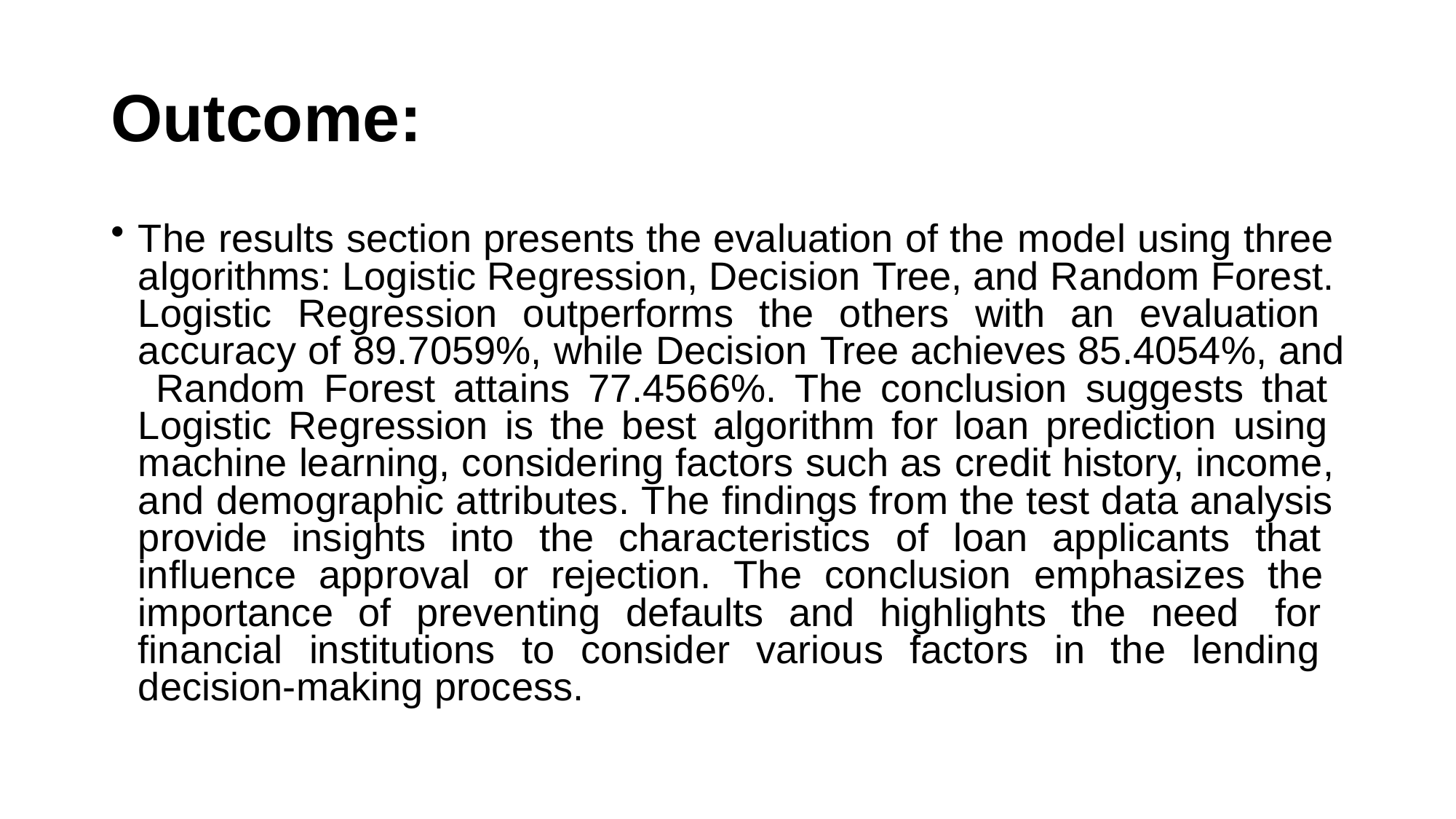

# Outcome:
The results section presents the evaluation of the model using three  algorithms: Logistic Regression, Decision Tree, and Random Forest.  Logistic Regression outperforms the others with an evaluation  accuracy of 89.7059%, while Decision Tree achieves 85.4054%, and  Random Forest attains 77.4566%. The conclusion suggests that  Logistic Regression is the best algorithm for loan prediction using  machine learning, considering factors such as credit history, income,  and demographic attributes. The findings from the test data analysis  provide insights into the characteristics of loan applicants that  influence approval or rejection. The conclusion emphasizes the  importance of preventing defaults and highlights the need for  financial institutions to consider various factors in the lending  decision-making process.